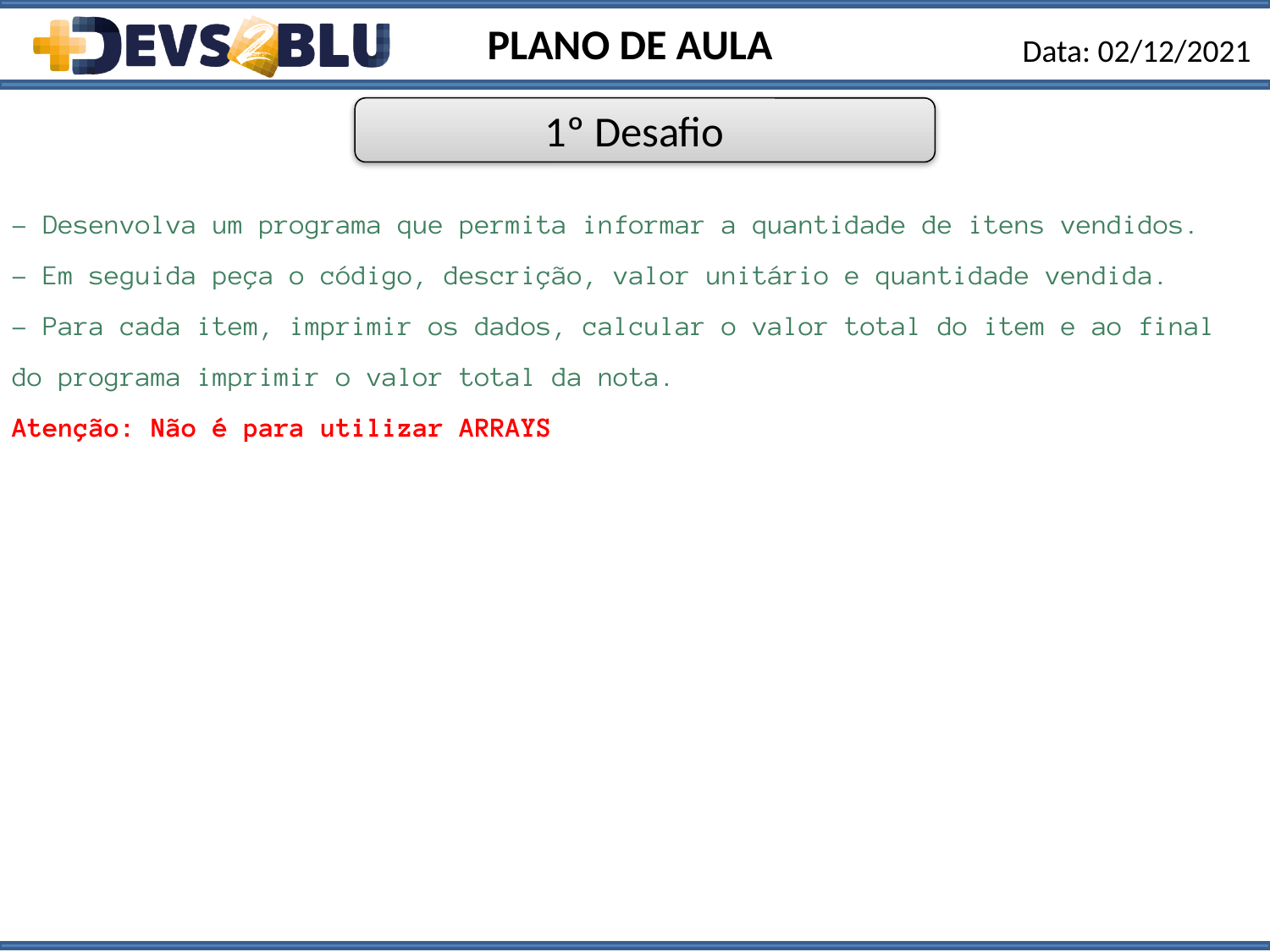

PLANO DE AULA
Data: 02/12/2021
1º Desafio

- Desenvolva um programa que permita informar a quantidade de itens vendidos.
- Em seguida peça o código, descrição, valor unitário e quantidade vendida.
- Para cada item, imprimir os dados, calcular o valor total do item e ao final do programa imprimir o valor total da nota.
Atenção: Não é para utilizar ARRAYS